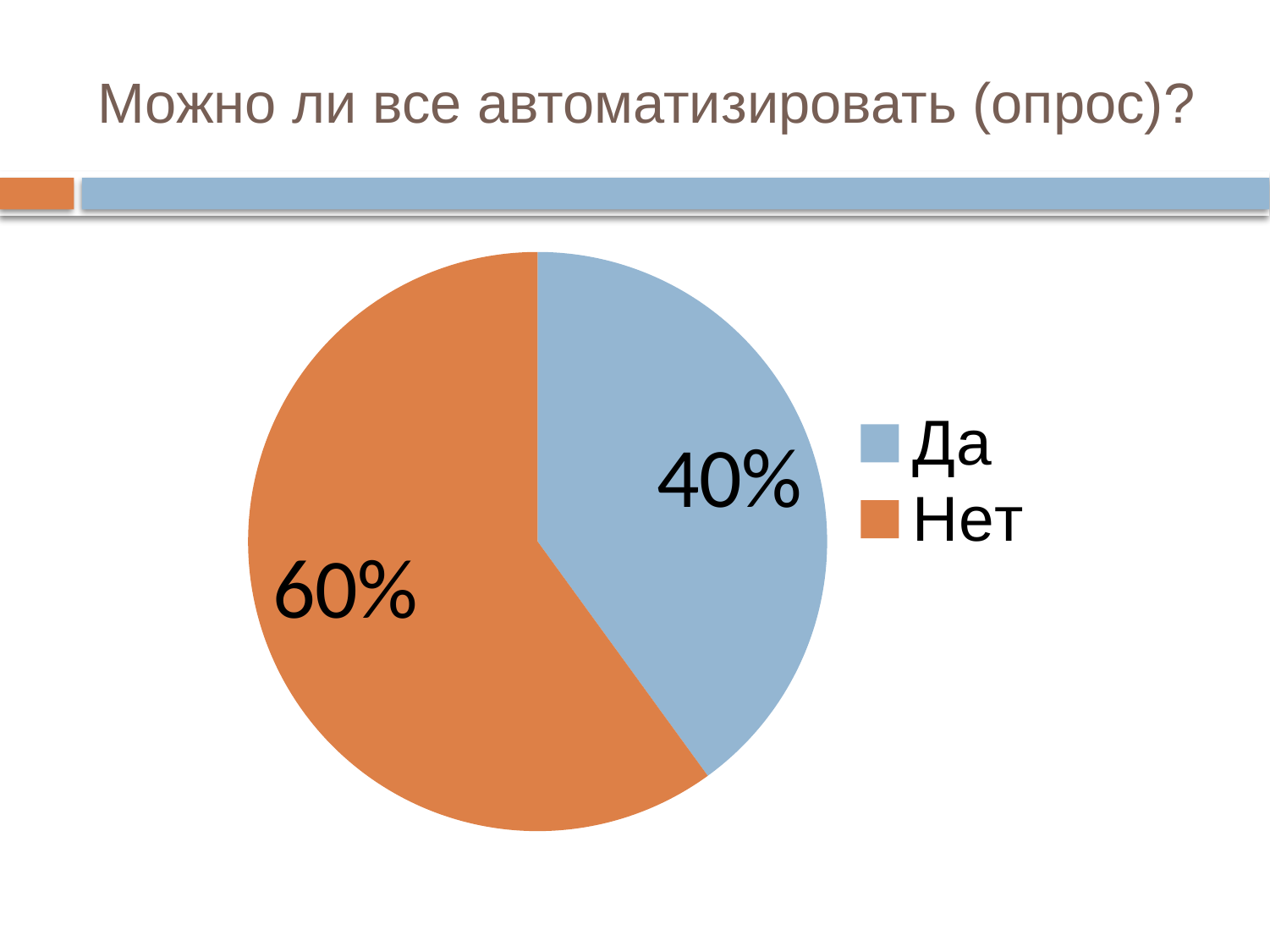

# Можно ли все автоматизировать (опрос)?

### Chart

| Category | Возможна ли полная автоматизация? | Столбец1 |
|---|---|---|
| Да | 0.4 | 6.0 |
| Нет | 0.6 | 9.0 |